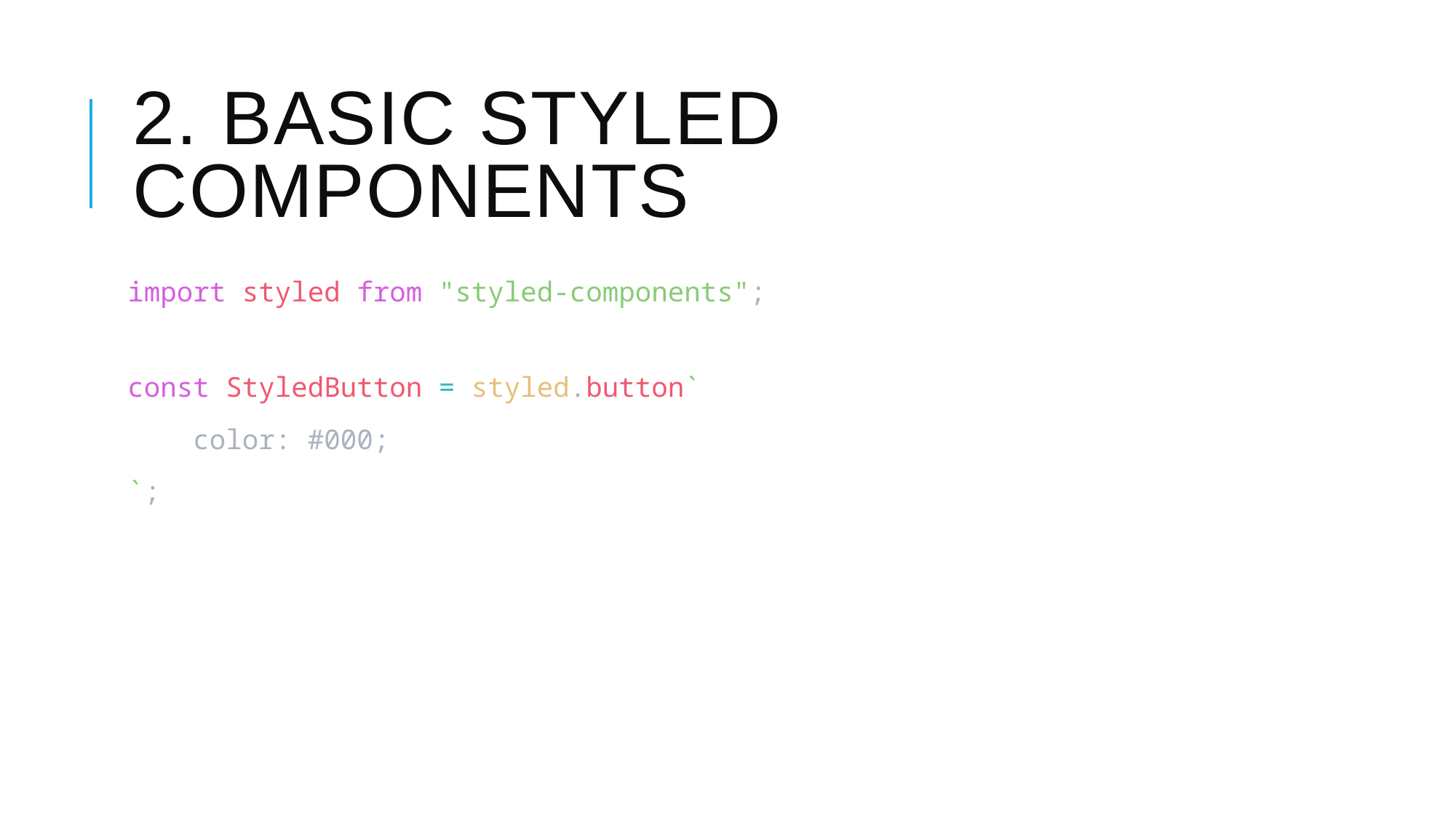

# 2. Basic Styled Components
import styled from "styled-components";

const StyledButton = styled.button`
    color: #000;
`;